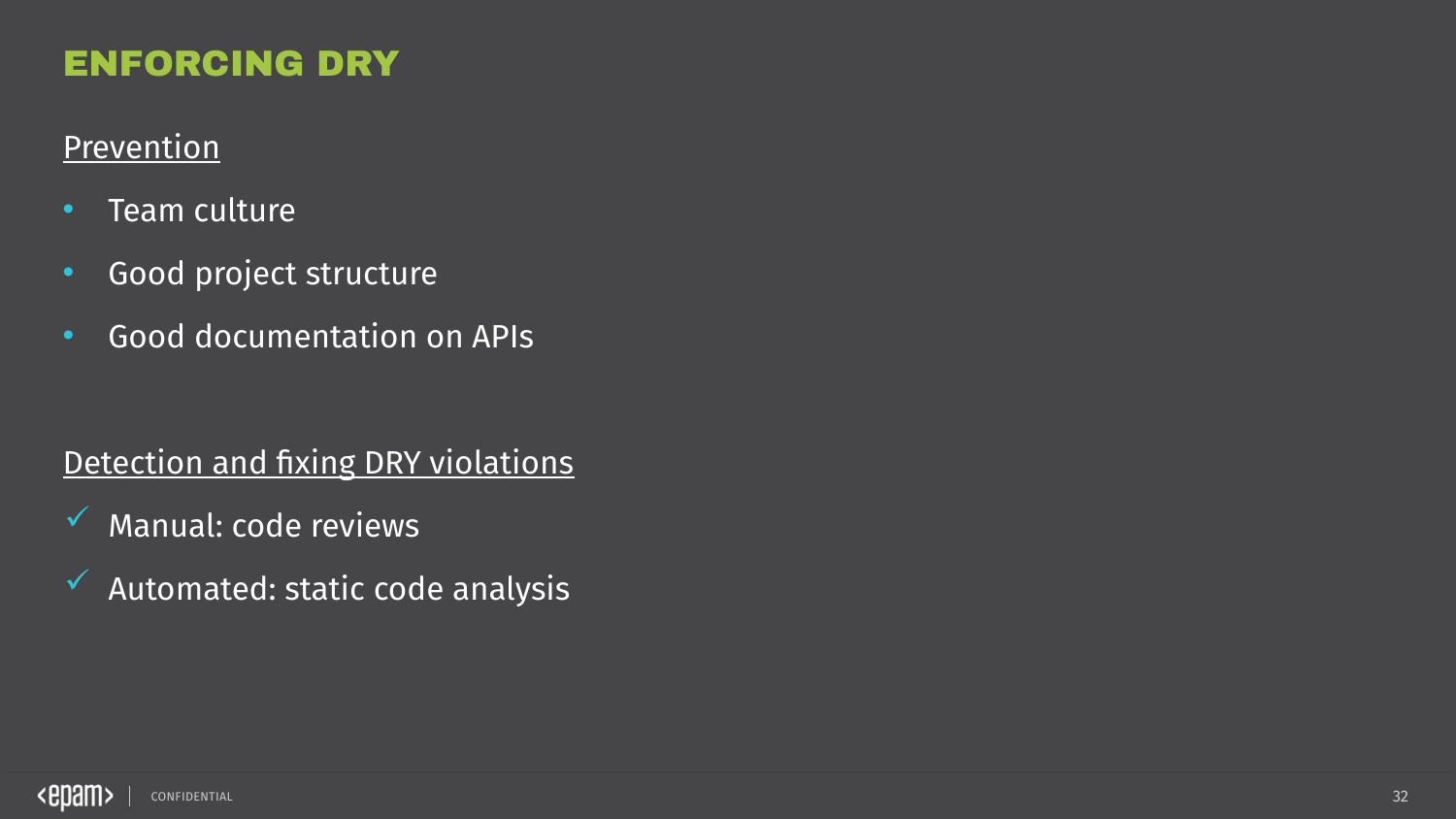

Enforcing DRY
Prevention
Team culture
Good project structure
Good documentation on APIs

Detection and fixing DRY violations
Manual: code reviews
Automated: static code analysis